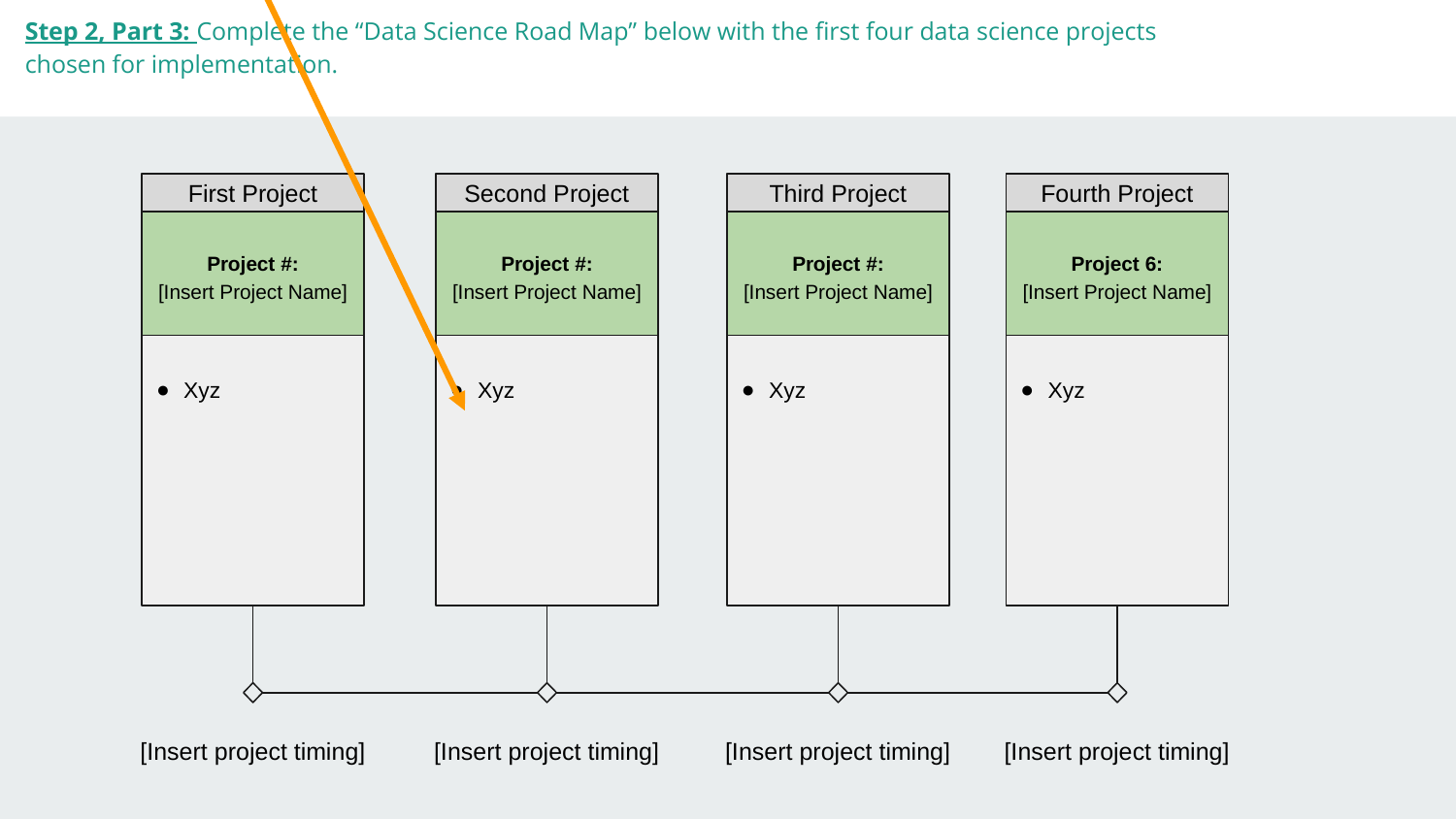

Hint: Provide 2-3 bullets describing justifying the project's place in the roadmap
Step 2, Part 3: Complete the “Data Science Road Map” below with the first four data science projects chosen for implementation.

First Project
Project #:
[Insert Project Name]

Xyz

Second Project
Project #:
[Insert Project Name]

Xyz

Third Project
Project #:
[Insert Project Name]

Xyz

Fourth Project
Project 6:
[Insert Project Name]

Xyz

[Insert project timing]
[Insert project timing]
[Insert project timing]
[Insert project timing]